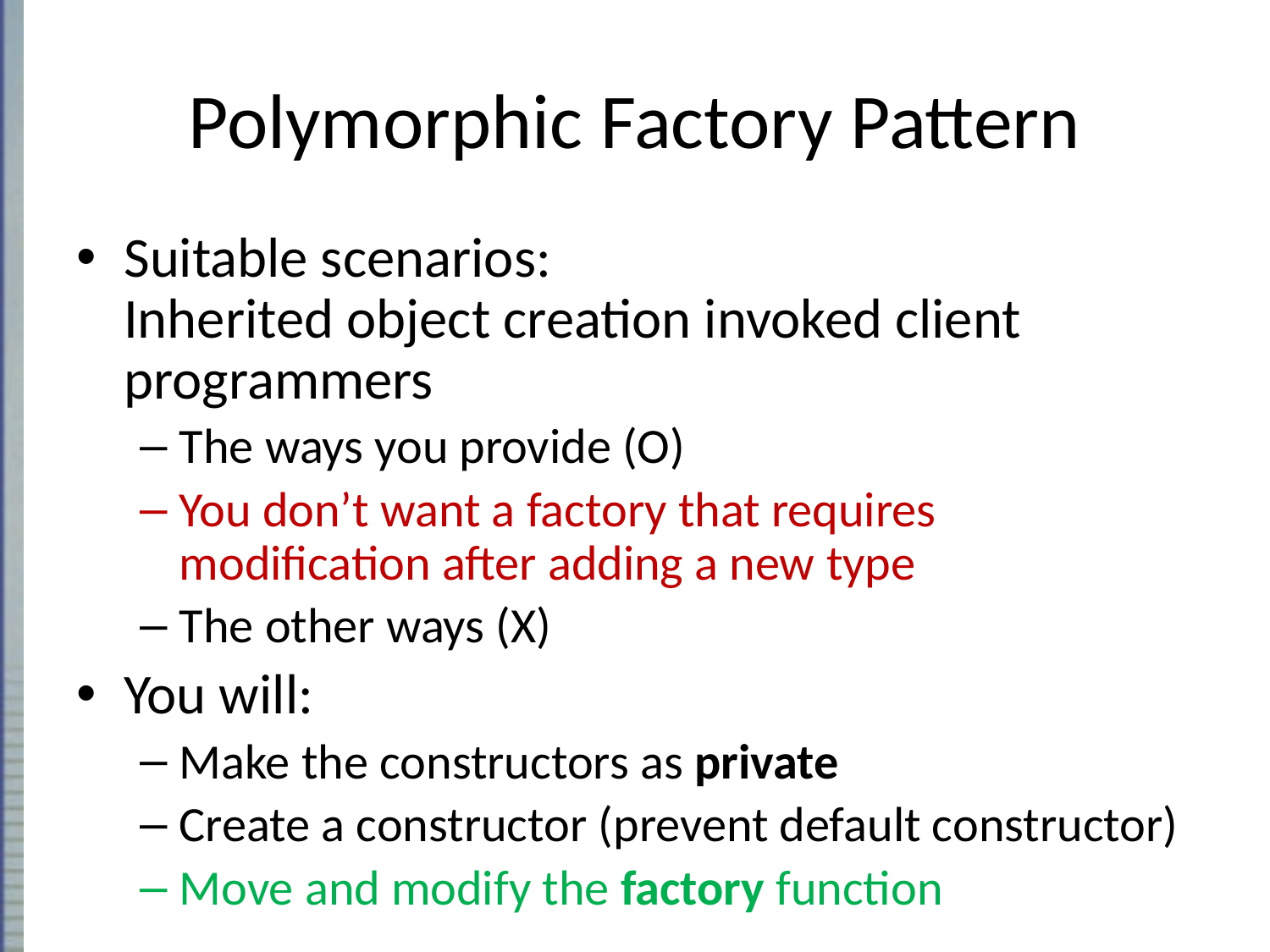

# Polymorphic Factory Pattern
Suitable scenarios:
Inherited object creation invoked client programmers
The ways you provide (O)
You don’t want a factory that requires modification after adding a new type
The other ways (X)
You will:
Make the constructors as private
Create a constructor (prevent default constructor)
Move and modify the factory function